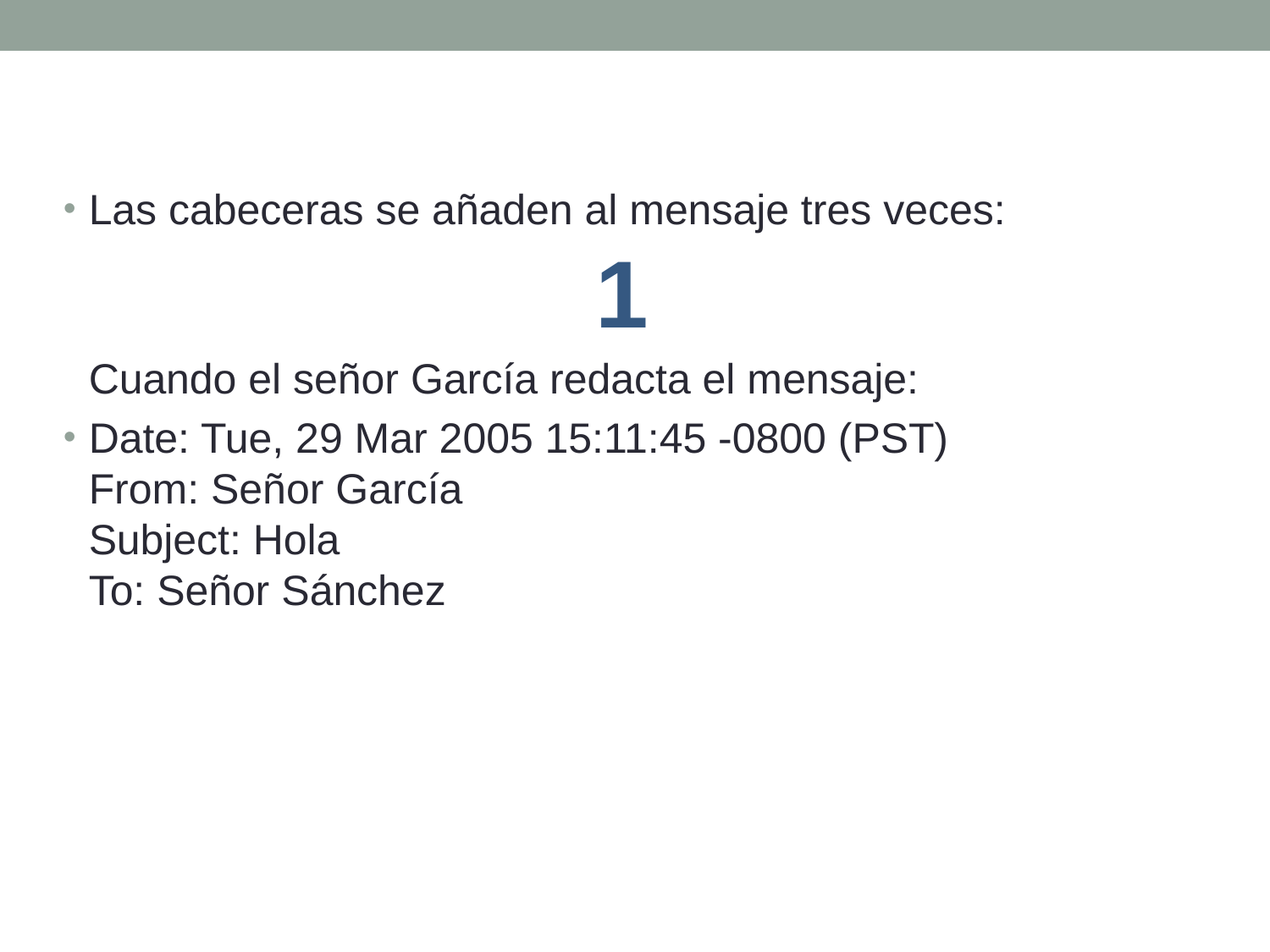

Las cabeceras se añaden al mensaje tres veces:

Cuando el señor García redacta el mensaje:
Date: Tue, 29 Mar 2005 15:11:45 -0800 (PST)
From: Señor García 
Subject: Hola
To: Señor Sánchez
1